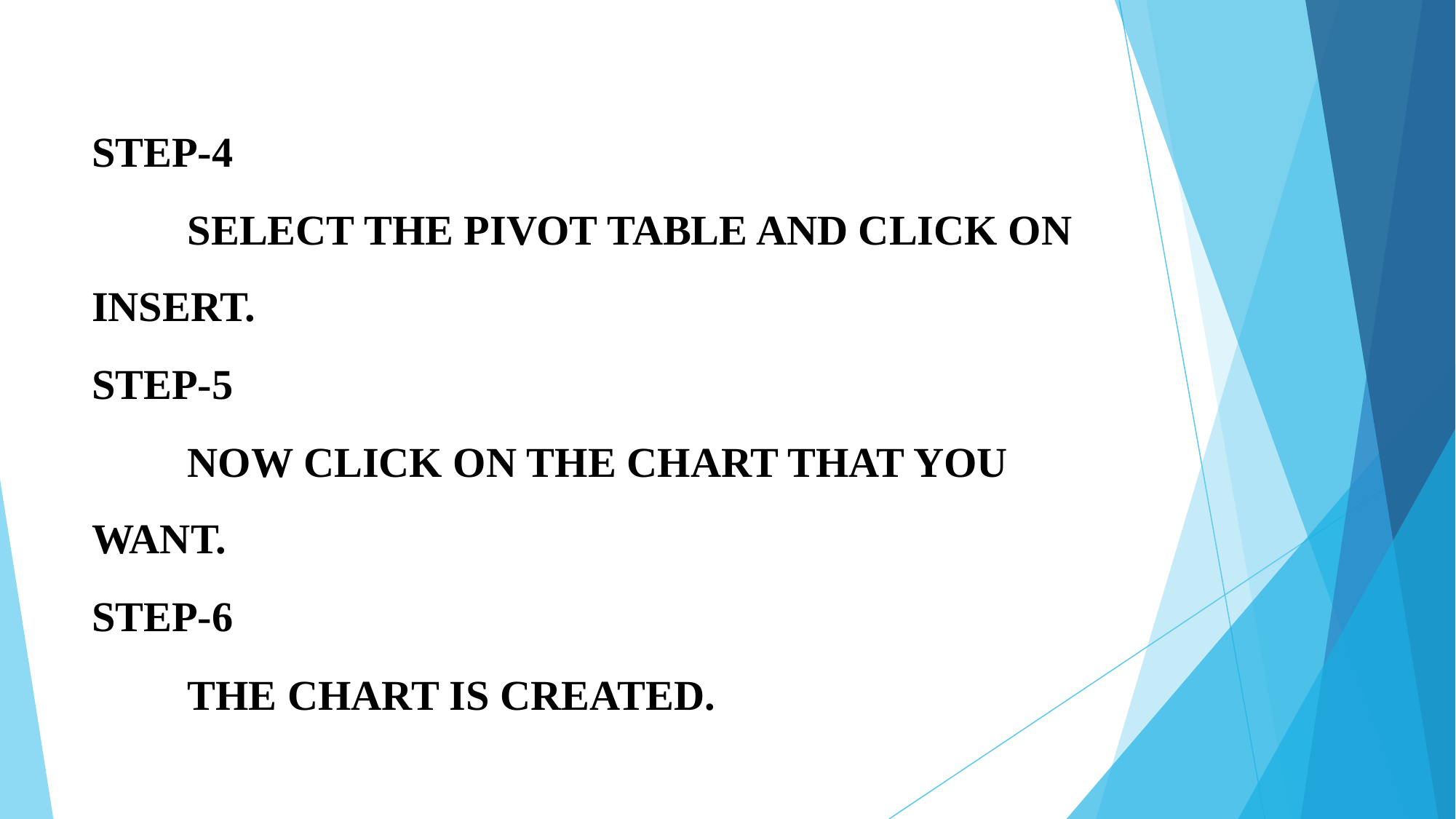

STEP-4
         SELECT THE PIVOT TABLE AND CLICK ON INSERT.
STEP-5
         NOW CLICK ON THE CHART THAT YOU WANT.
STEP-6
         THE CHART IS CREATED.